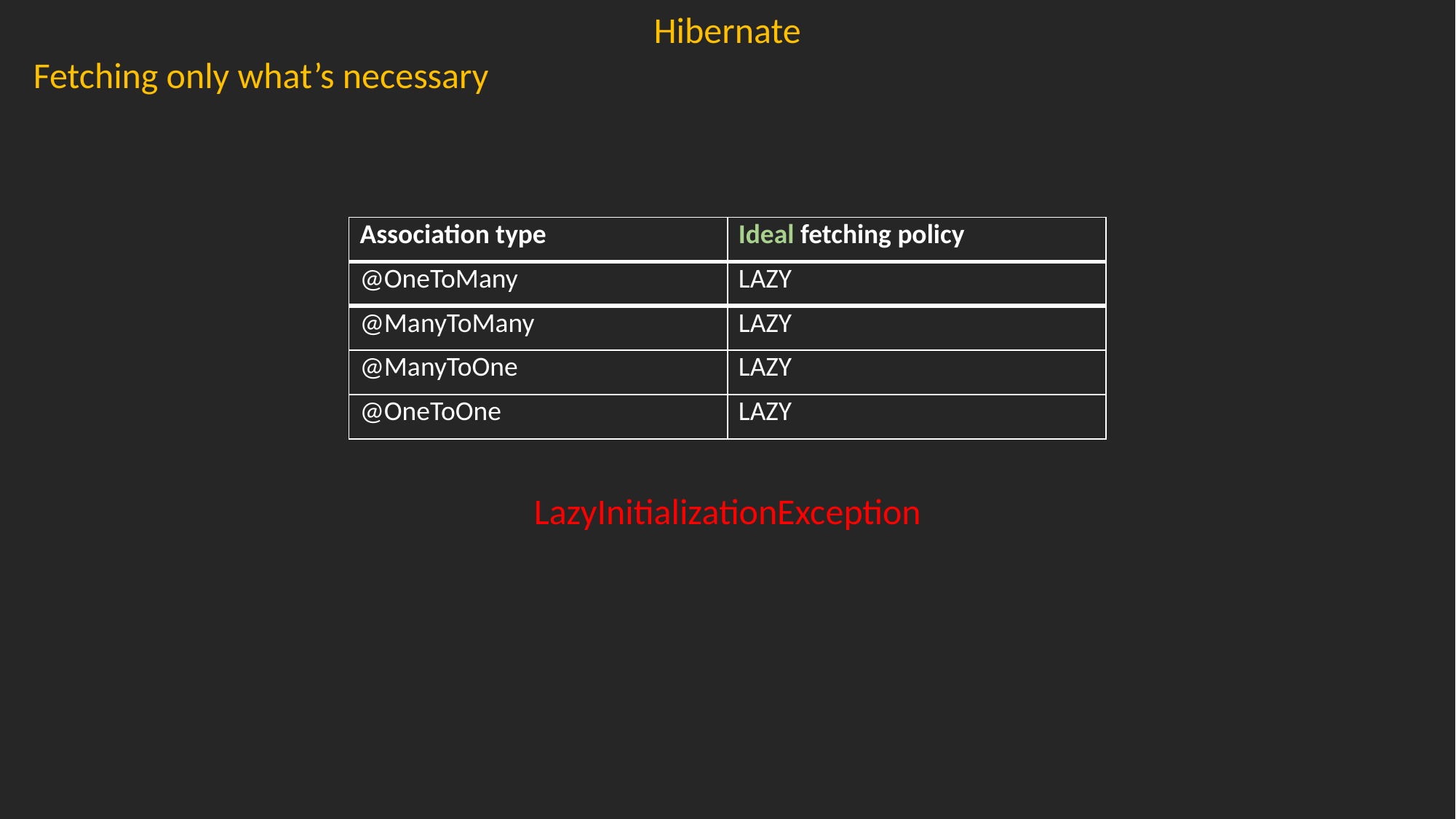

Hibernate
Fetching only what’s necessary
| Association type | Ideal fetching policy |
| --- | --- |
| @OneToMany | LAZY |
| --- | --- |
| @ManyToMany | LAZY |
| @ManyToOne | LAZY |
| @OneToOne | LAZY |
FetchType.EAGER
LazyInitializationException